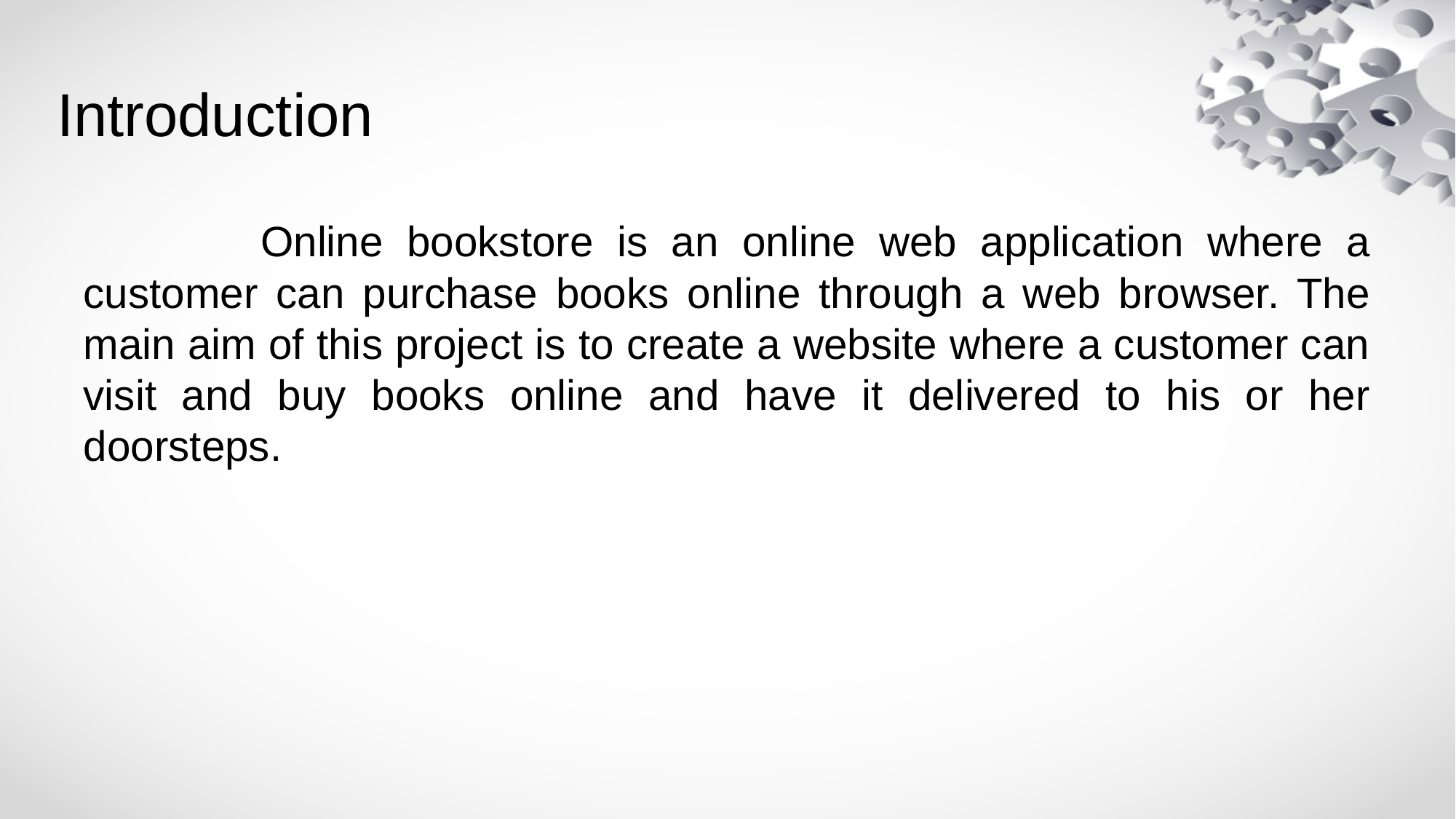

# Introduction
       Online bookstore is an online web application where a customer can purchase books online through a web browser. The main aim of this project is to create a website where a customer can visit and buy books online and have it delivered to his or her doorsteps.